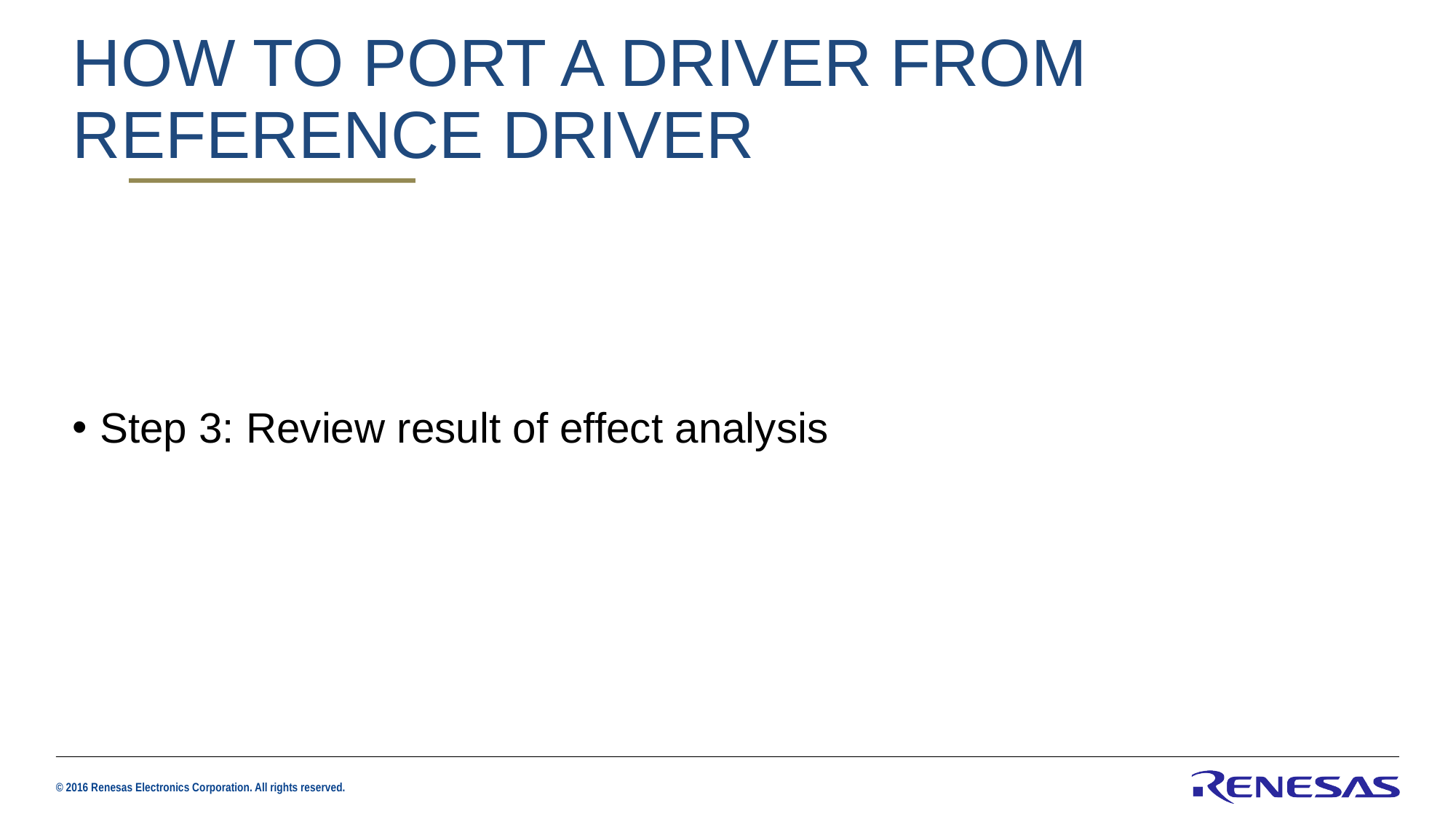

# HOW TO PORT A DRIVER FROM REFERENCE DRIVER
Step 3: Review result of effect analysis